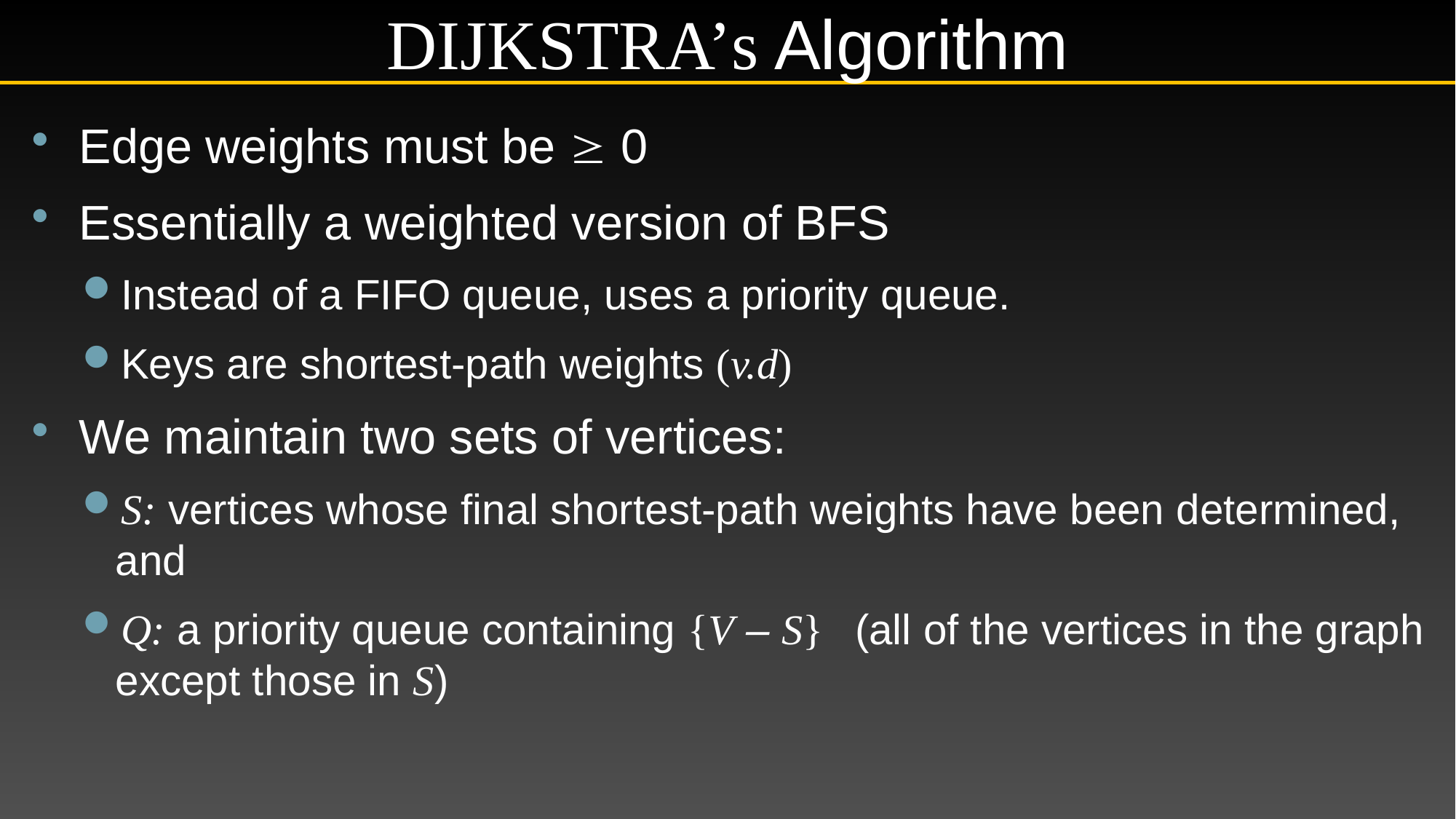

# Dijkstra’s Algorithm
Edge weights must be ≥ 0
Essentially a weighted version of BFS
Instead of a FIFO queue, uses a priority queue.
Keys are shortest-path weights (v.d)
We maintain two sets of vertices:
S: vertices whose final shortest-path weights have been determined, and
Q: a priority queue containing {V – S}   (all of the vertices in the graph except those in S)